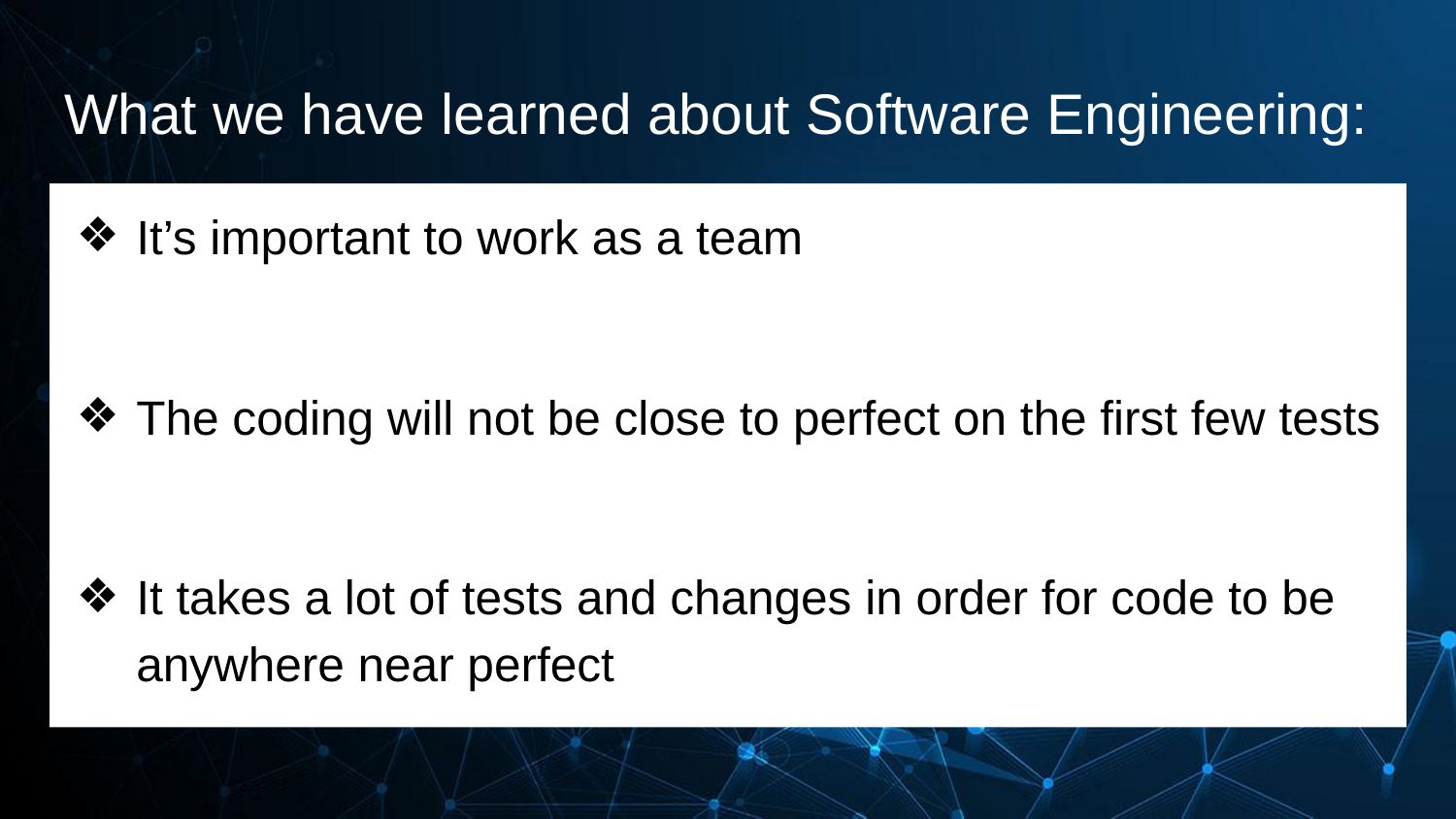

# What we have learned about Software Engineering:
It’s important to work as a team

The coding will not be close to perfect on the first few tests

It takes a lot of tests and changes in order for code to be anywhere near perfect